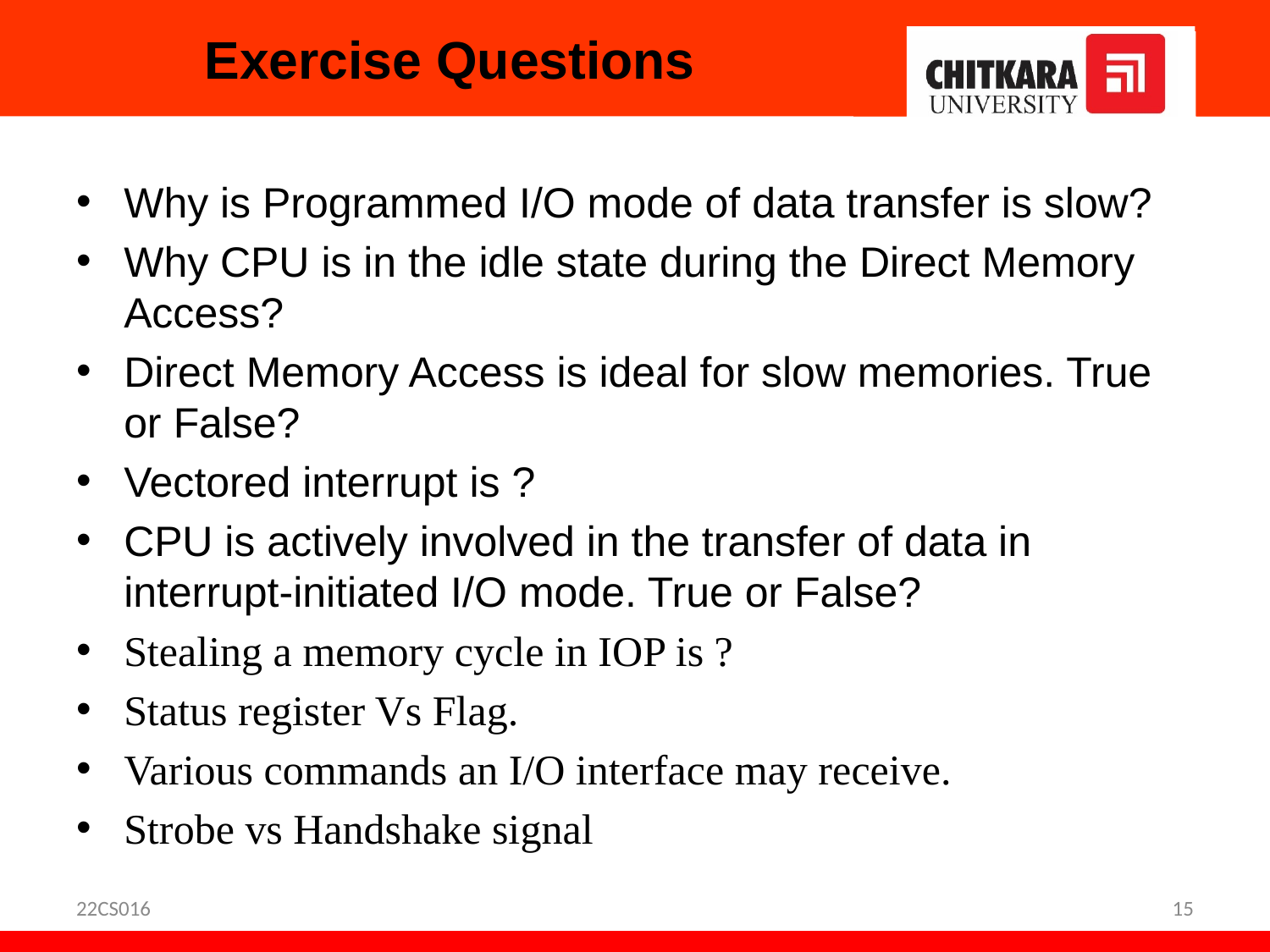

# Exercise Questions
Why is Programmed I/O mode of data transfer is slow?
Why CPU is in the idle state during the Direct Memory Access?
Direct Memory Access is ideal for slow memories. True or False?
Vectored interrupt is ?
CPU is actively involved in the transfer of data in interrupt-initiated I/O mode. True or False?
Stealing a memory cycle in IOP is ?
Status register Vs Flag.
Various commands an I/O interface may receive.
Strobe vs Handshake signal

22CS016
15